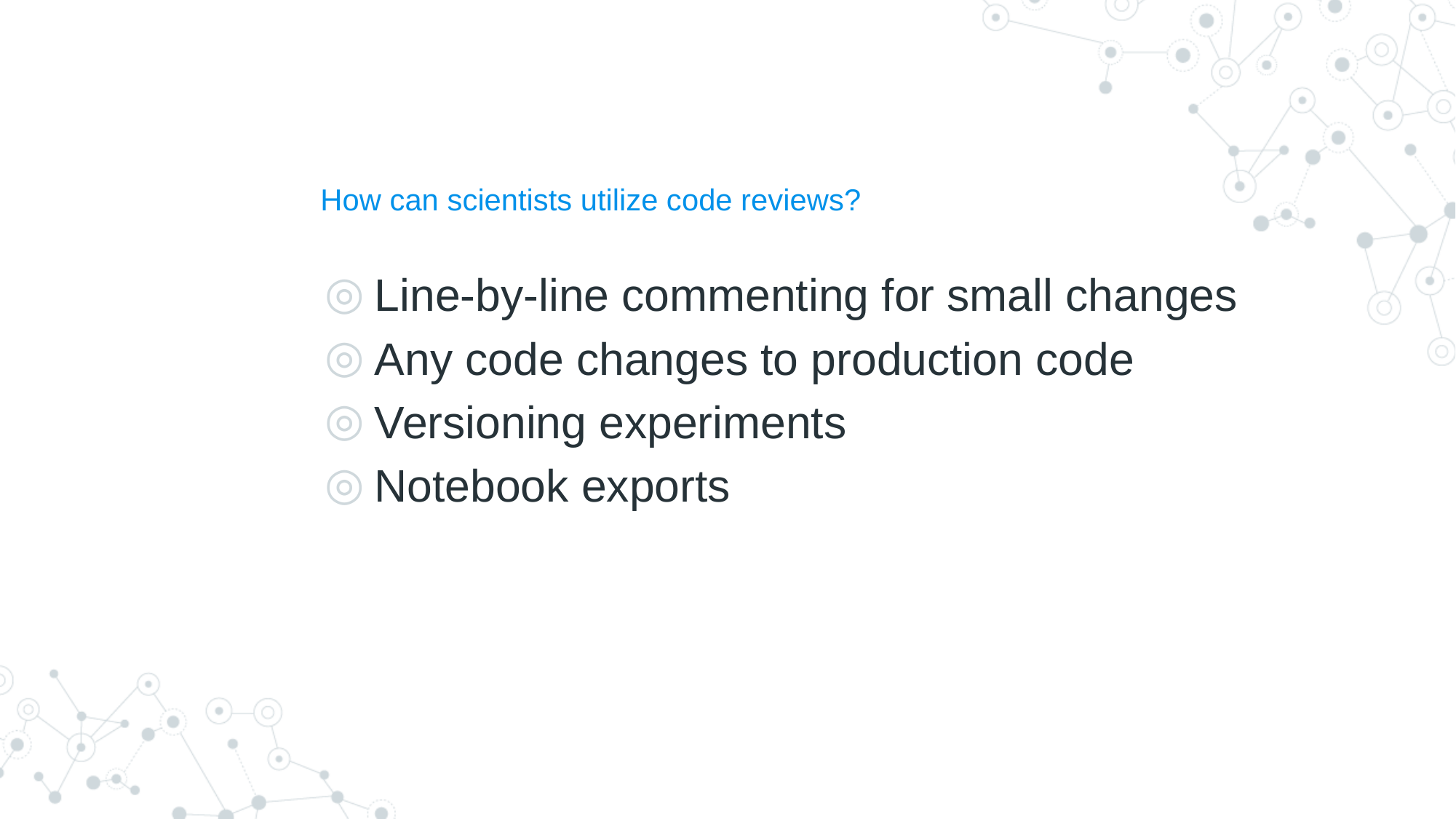

# How can scientists utilize code reviews?
Line-by-line commenting for small changes
Any code changes to production code
Versioning experiments
Notebook exports